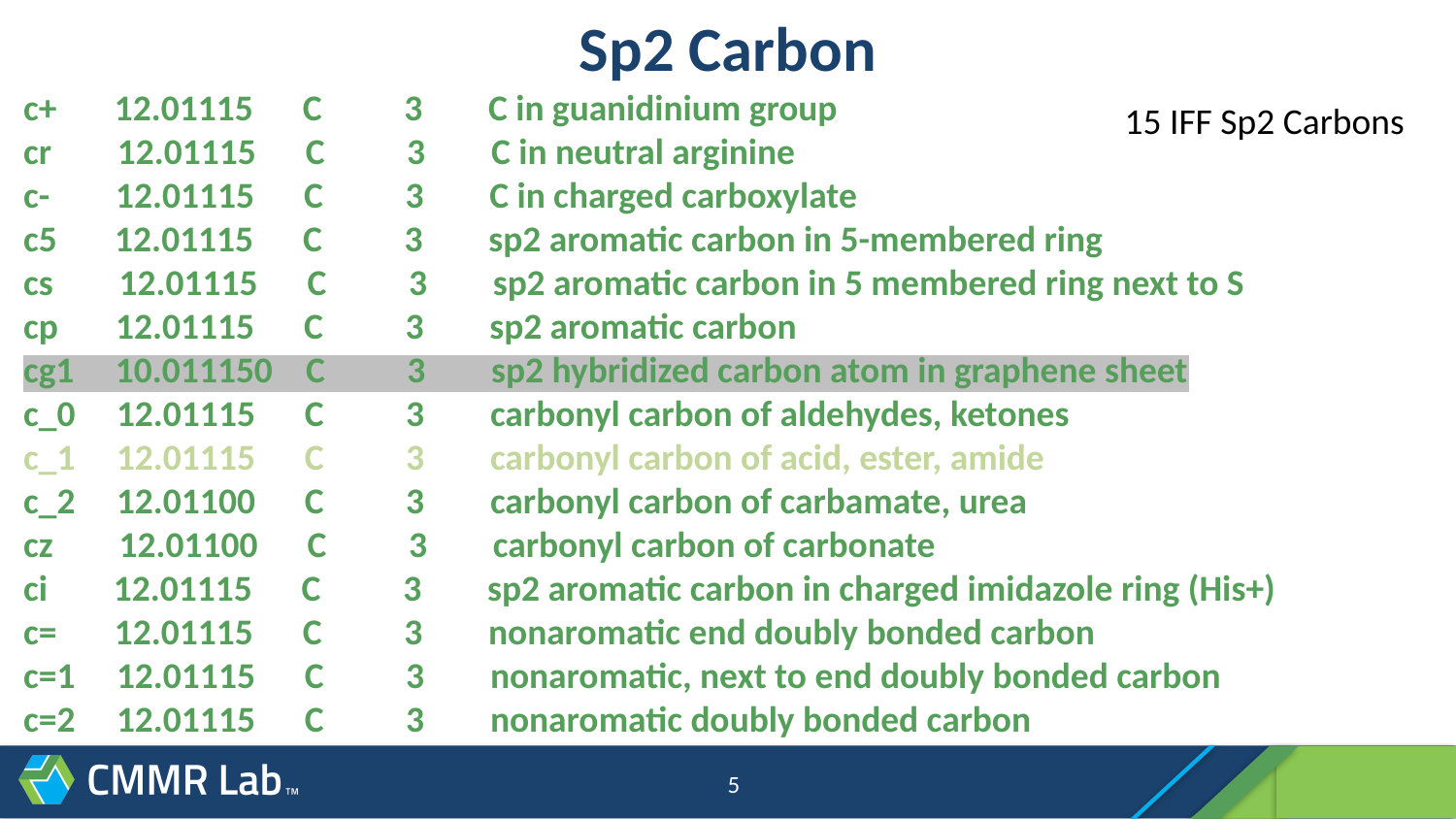

# Sp2 Carbon
c+       12.01115      C          3        C in guanidinium group
cr        12.01115      C          3        C in neutral arginine
c-        12.01115      C          3        C in charged carboxylate
c5       12.01115      C          3        sp2 aromatic carbon in 5-membered ring
cs        12.01115      C          3        sp2 aromatic carbon in 5 membered ring next to S
cp       12.01115      C          3        sp2 aromatic carbon
cg1     10.011150    C          3        sp2 hybridized carbon atom in graphene sheet
c_0     12.01115      C          3        carbonyl carbon of aldehydes, ketones
c_1     12.01115      C          3        carbonyl carbon of acid, ester, amide
c_2     12.01100      C          3        carbonyl carbon of carbamate, urea
cz        12.01100      C          3        carbonyl carbon of carbonate
ci        12.01115      C          3        sp2 aromatic carbon in charged imidazole ring (His+)
c=       12.01115      C          3        nonaromatic end doubly bonded carbon
c=1     12.01115      C          3        nonaromatic, next to end doubly bonded carbon
c=2     12.01115      C          3        nonaromatic doubly bonded carbon

15 IFF Sp2 Carbons
5